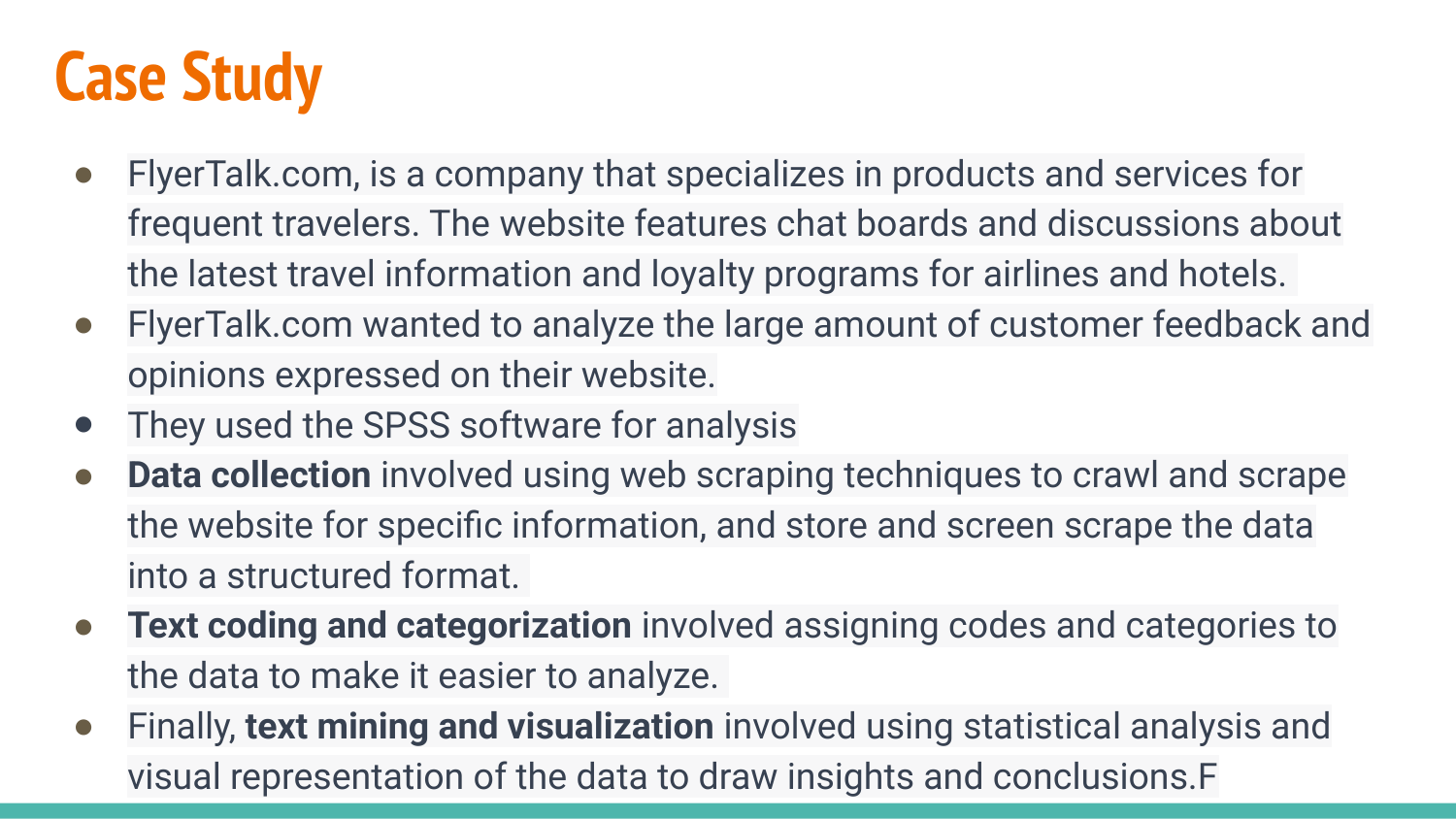

# Case Study
FlyerTalk.com, is a company that specializes in products and services for frequent travelers. The website features chat boards and discussions about the latest travel information and loyalty programs for airlines and hotels.
FlyerTalk.com wanted to analyze the large amount of customer feedback and opinions expressed on their website.
They used the SPSS software for analysis
Data collection involved using web scraping techniques to crawl and scrape the website for specific information, and store and screen scrape the data into a structured format.
Text coding and categorization involved assigning codes and categories to the data to make it easier to analyze.
Finally, text mining and visualization involved using statistical analysis and visual representation of the data to draw insights and conclusions.F